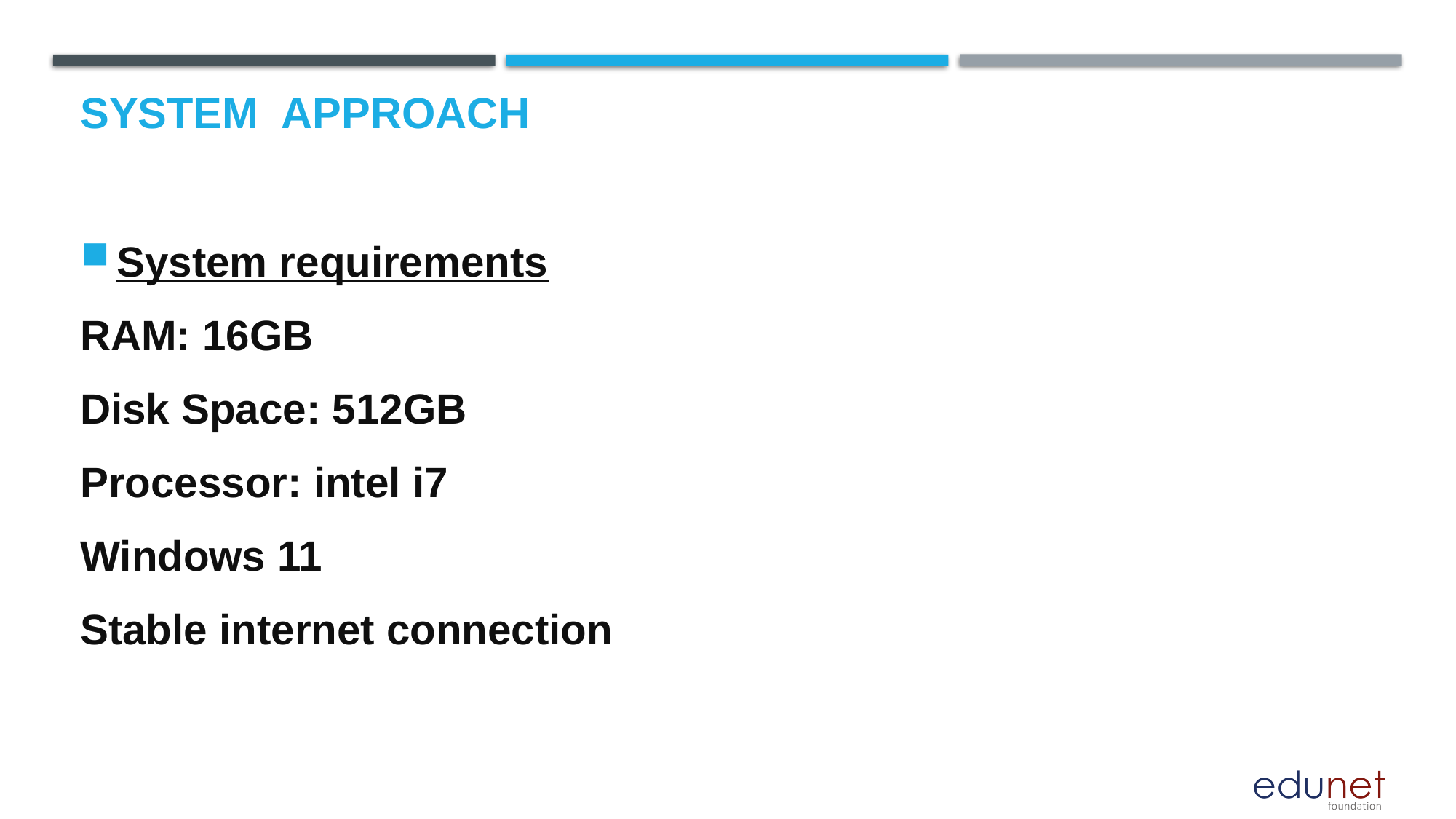

# System  Approach

System requirements
RAM: 16GB
Disk Space: 512GB
Processor: intel i7
Windows 11
Stable internet connection